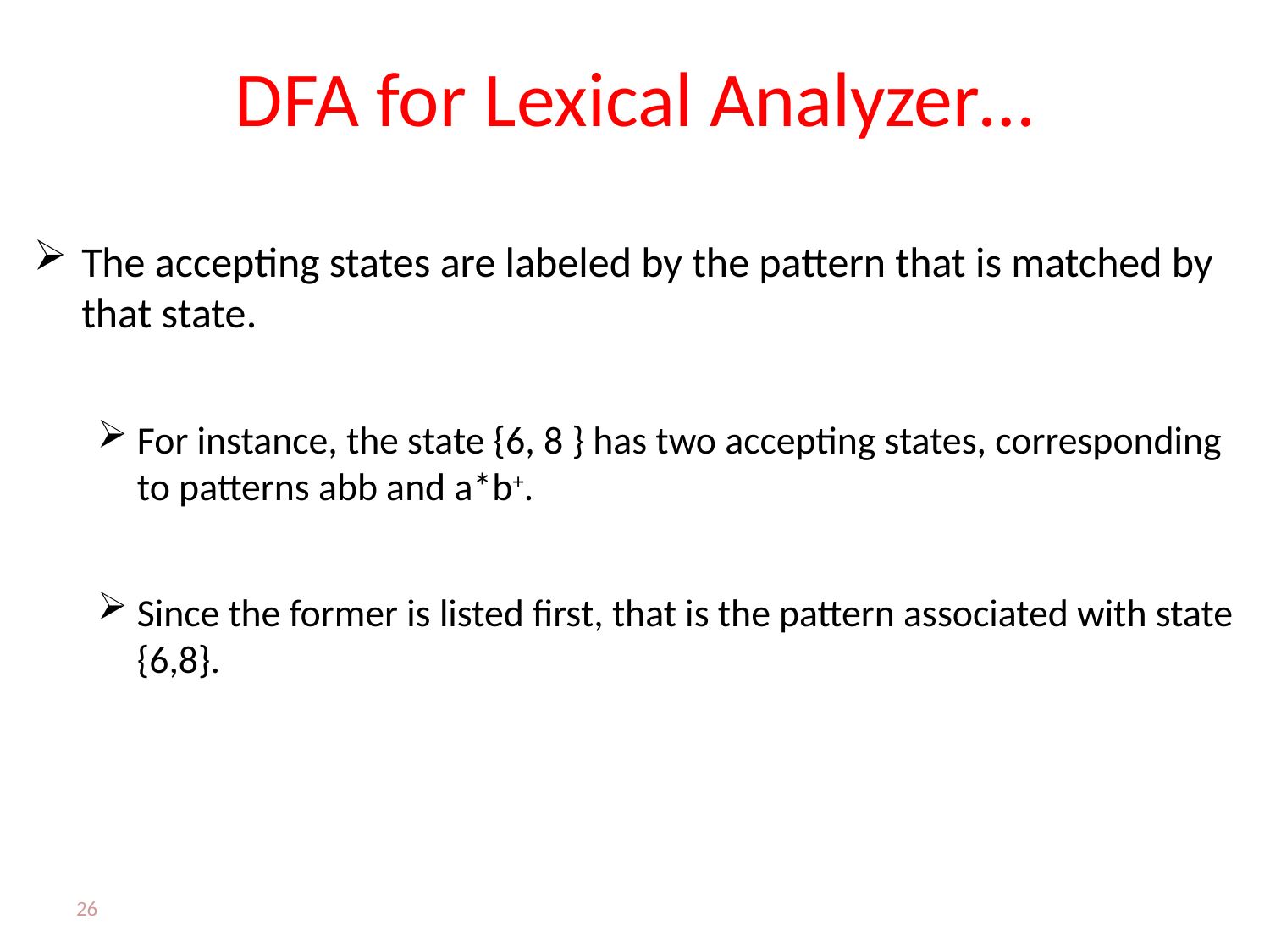

# DFA for Lexical Analyzer…

The accepting states are labeled by the pattern that is matched by that state.

For instance, the state {6, 8 } has two accepting states, corresponding to patterns abb and a*b+.

Since the former is listed first, that is the pattern associated with state {6,8}.
26